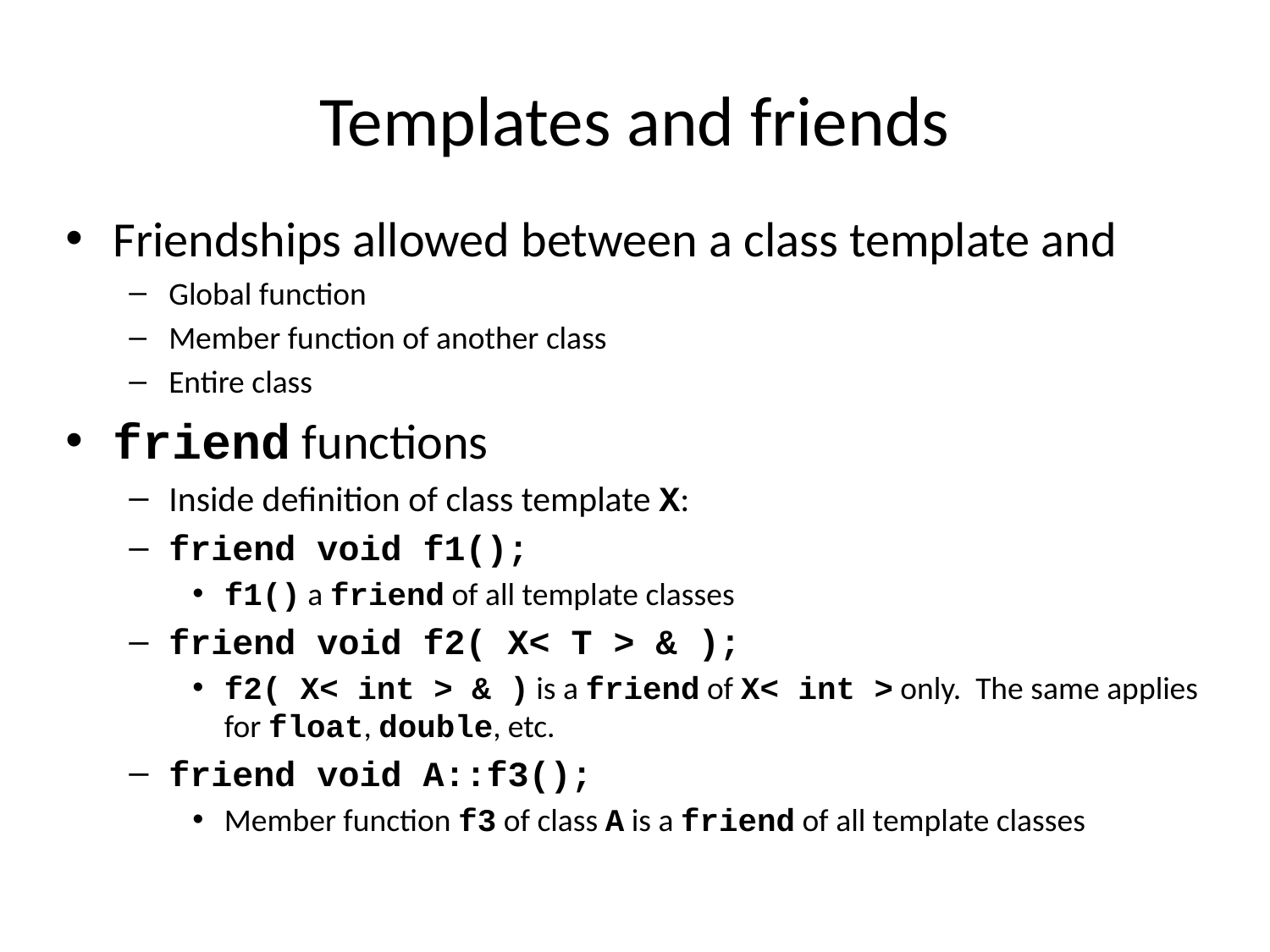

# Templates and friends
Friendships allowed between a class template and
Global function
Member function of another class
Entire class
friend functions
Inside definition of class template X:
friend void f1();
f1() a friend of all template classes
friend void f2( X< T > & );
f2( X< int > & ) is a friend of X< int > only.  The same applies for float, double, etc.
friend void A::f3();
Member function f3 of class A is a friend of all template classes